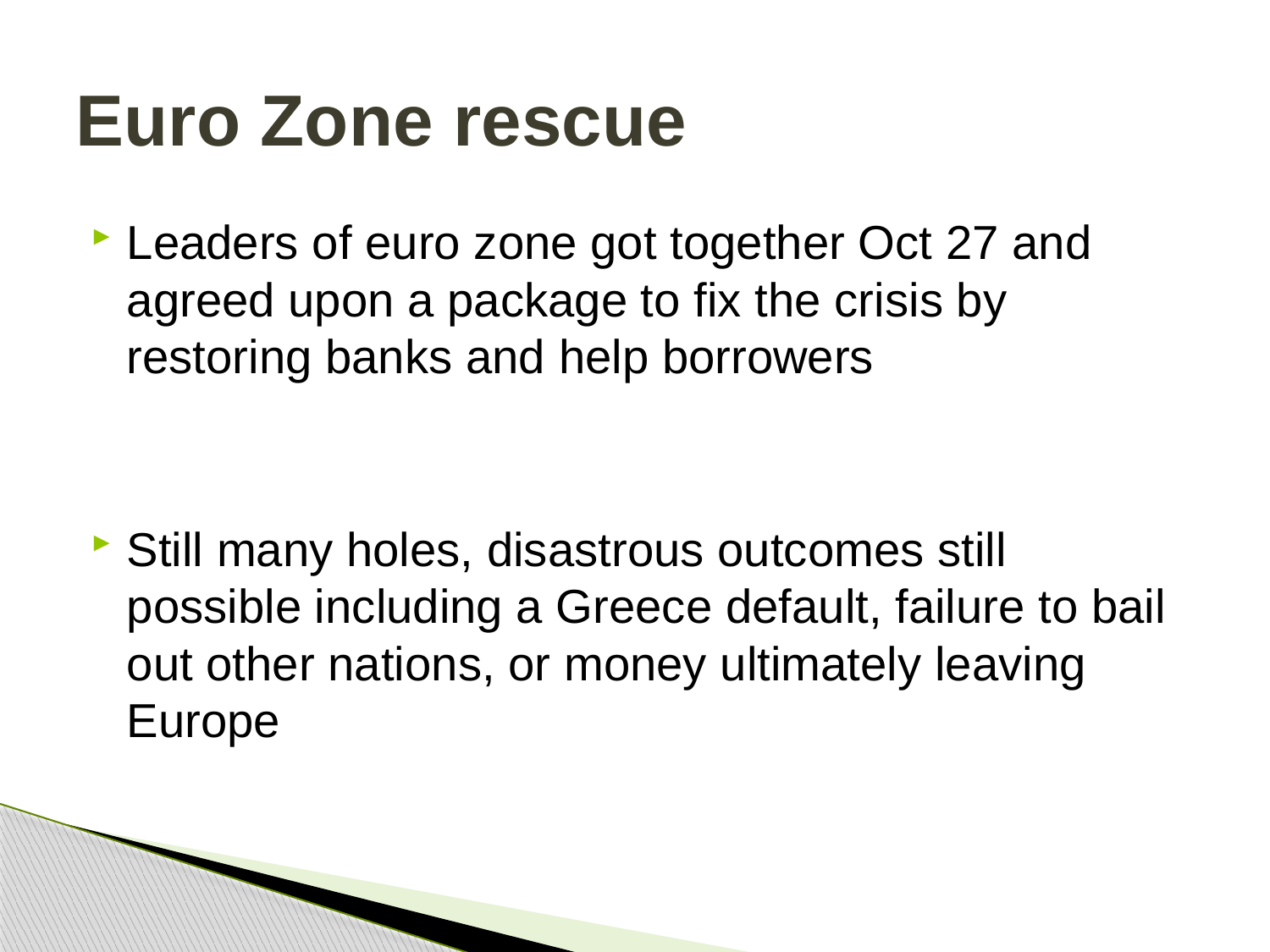

# Euro Zone rescue
Leaders of euro zone got together Oct 27 and agreed upon a package to fix the crisis by restoring banks and help borrowers

Still many holes, disastrous outcomes still possible including a Greece default, failure to bail out other nations, or money ultimately leaving Europe